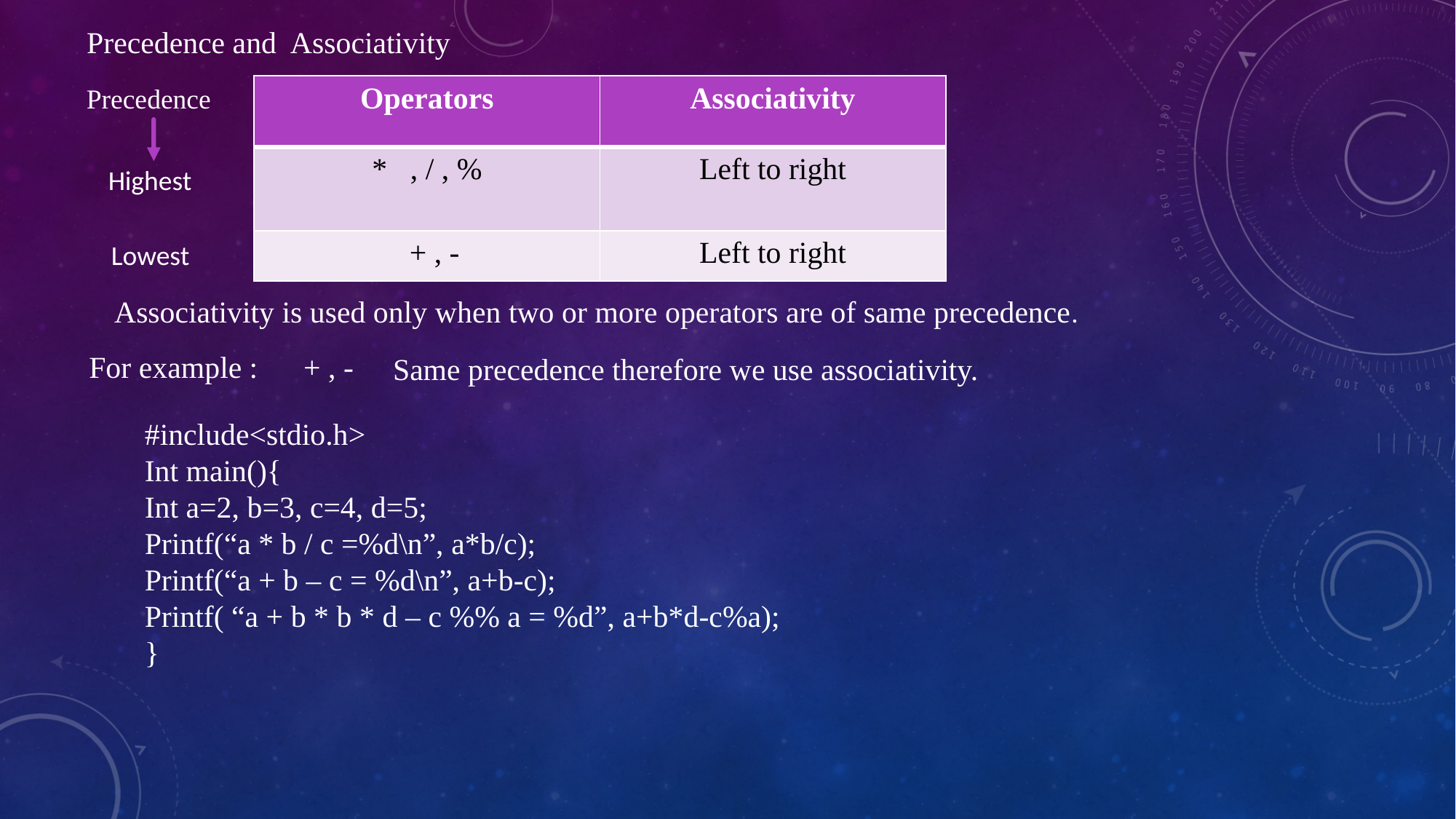

Precedence and  Associativity
Precedence
| Operators | Associativity |
| --- | --- |
| \* , / , % | Left to right |
| + , - | Left to right |
Highest
Lowest
Associativity is used only when two or more operators are of same precedence.
For example :      + , -
Same precedence therefore we use associativity.
#include<stdio.h>
Int main(){
Int a=2, b=3, c=4, d=5;
Printf(“a * b / c =%d\n”, a*b/c);
Printf(“a + b – c = %d\n”, a+b-c);
Printf( “a + b * b * d – c %% a = %d”, a+b*d-c%a);
}